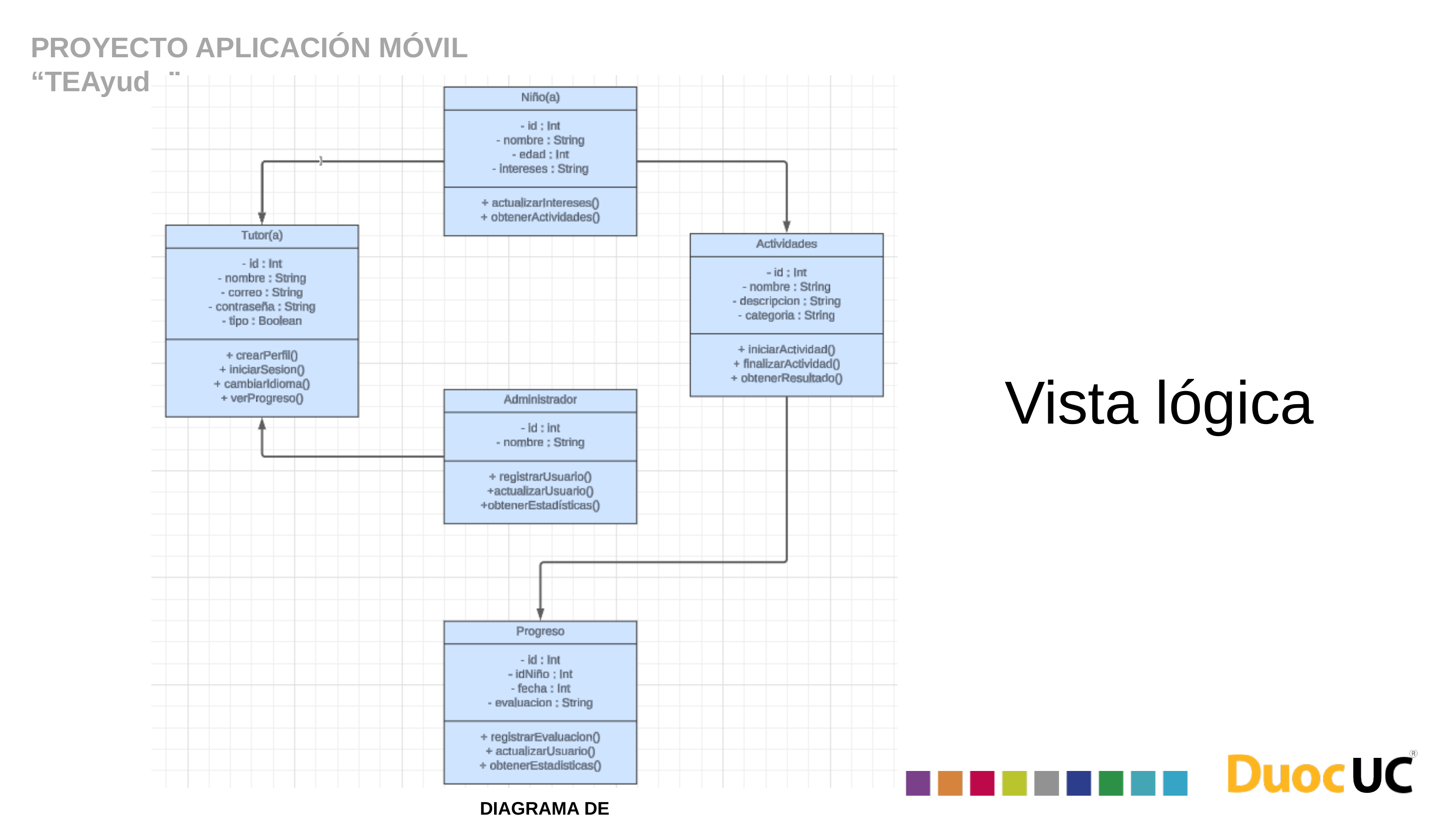

PROYECTO APLICACIÓN MÓVIL “TEAyudo”

Vista lógica

DIAGRAMA DE CLASES